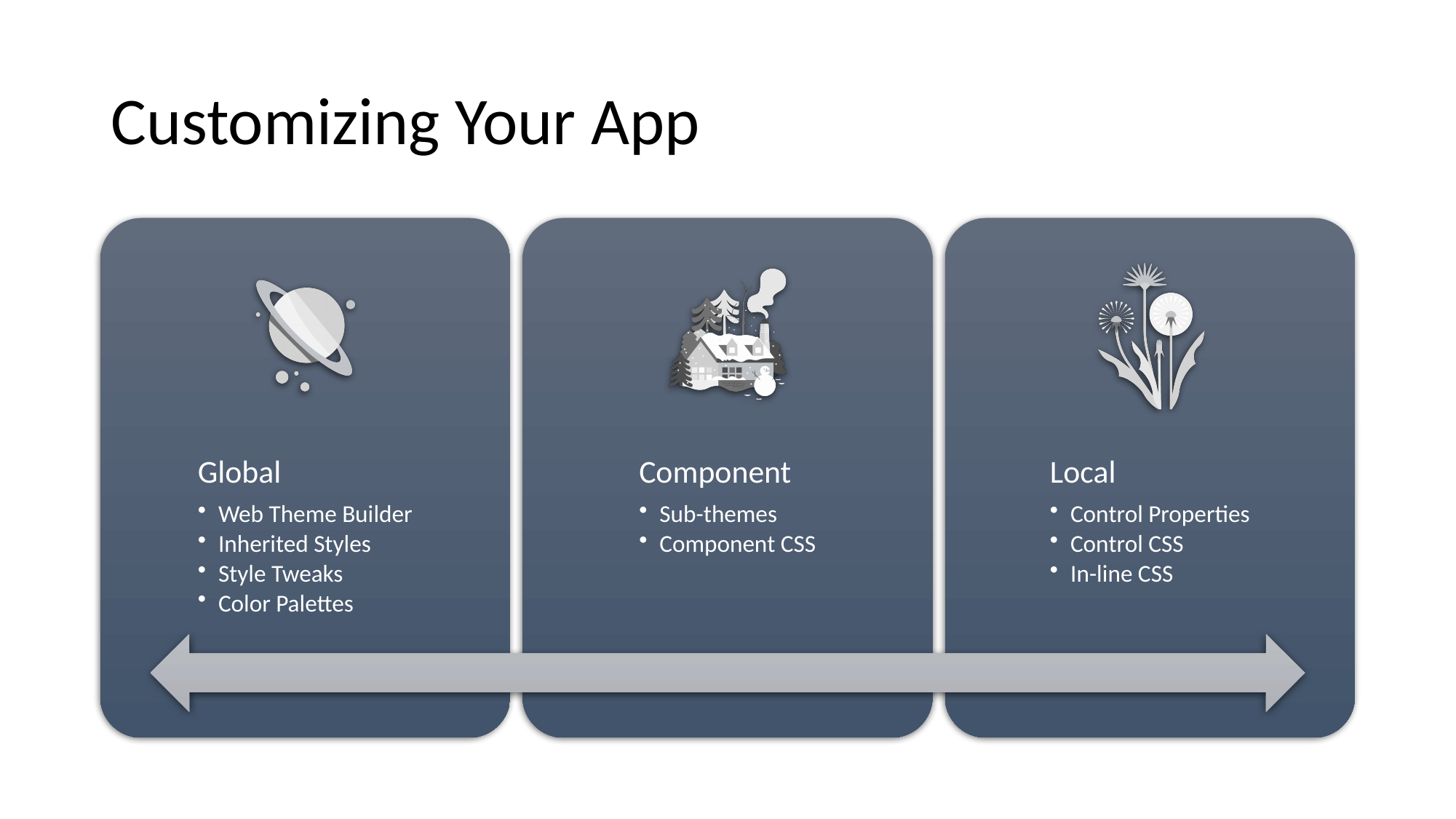

# Customizing Your App
Global
Web Theme Builder
Inherited Styles
Style Tweaks
Color Palettes
Component
Sub-themes
Component CSS
Local
Control Properties
Control CSS
In-line CSS